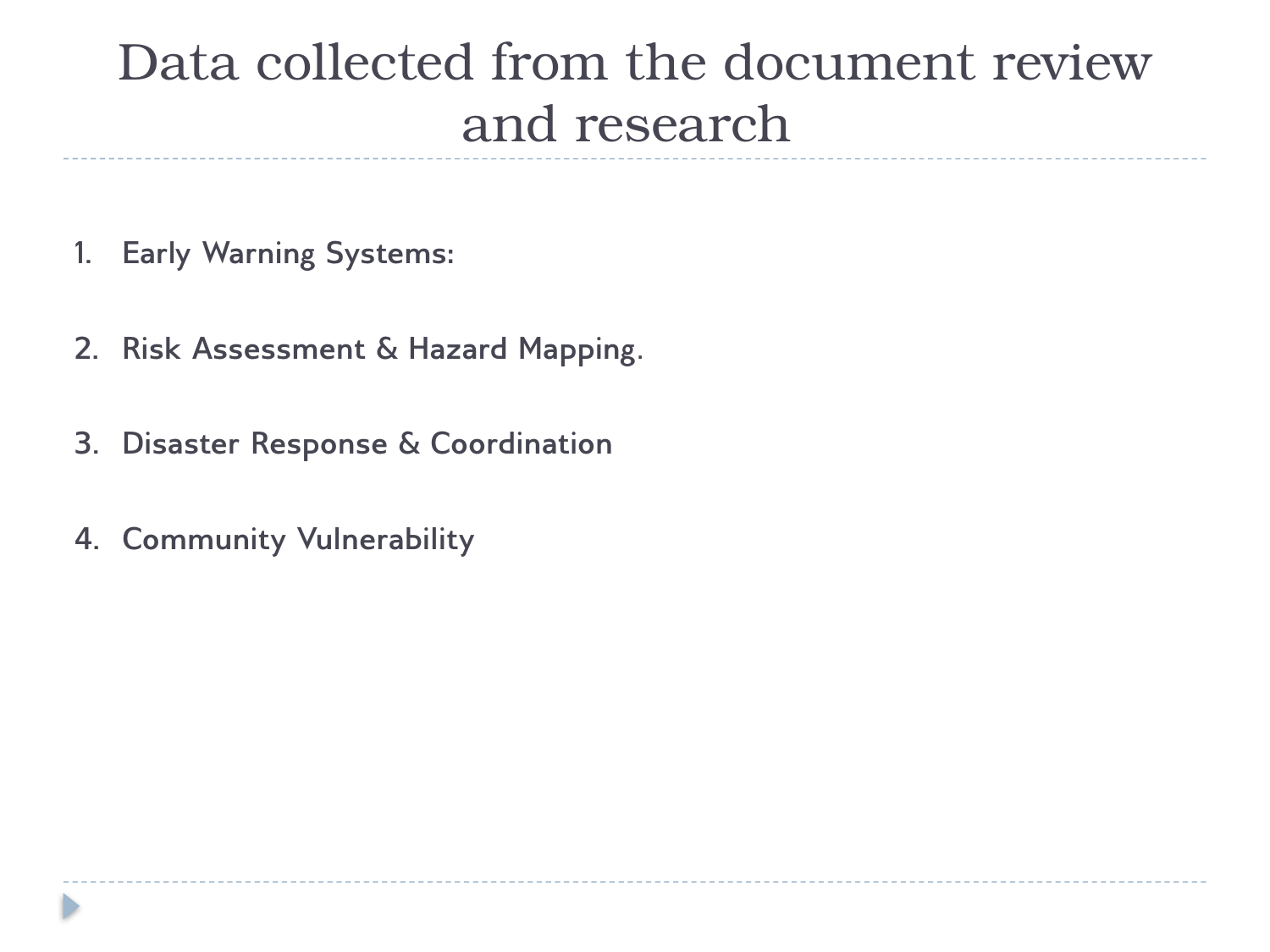

# Data collected from the document review and research
Early Warning Systems:
Risk Assessment & Hazard Mapping.
Disaster Response & Coordination
Community Vulnerability